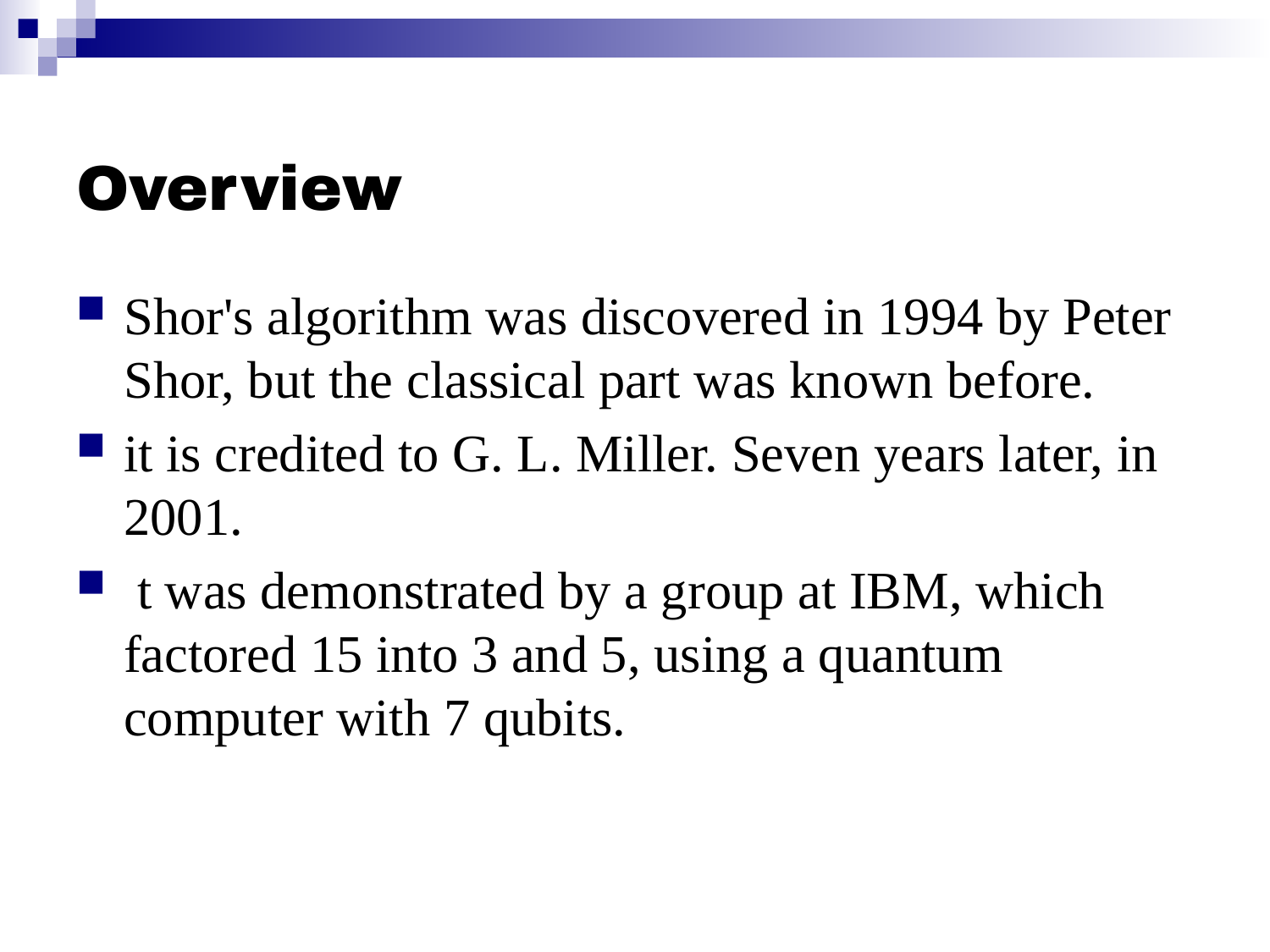

# Overview
Shor's algorithm was discovered in 1994 by Peter Shor, but the classical part was known before.
it is credited to G. L. Miller. Seven years later, in 2001.
 t was demonstrated by a group at IBM, which factored 15 into 3 and 5, using a quantum computer with 7 qubits.